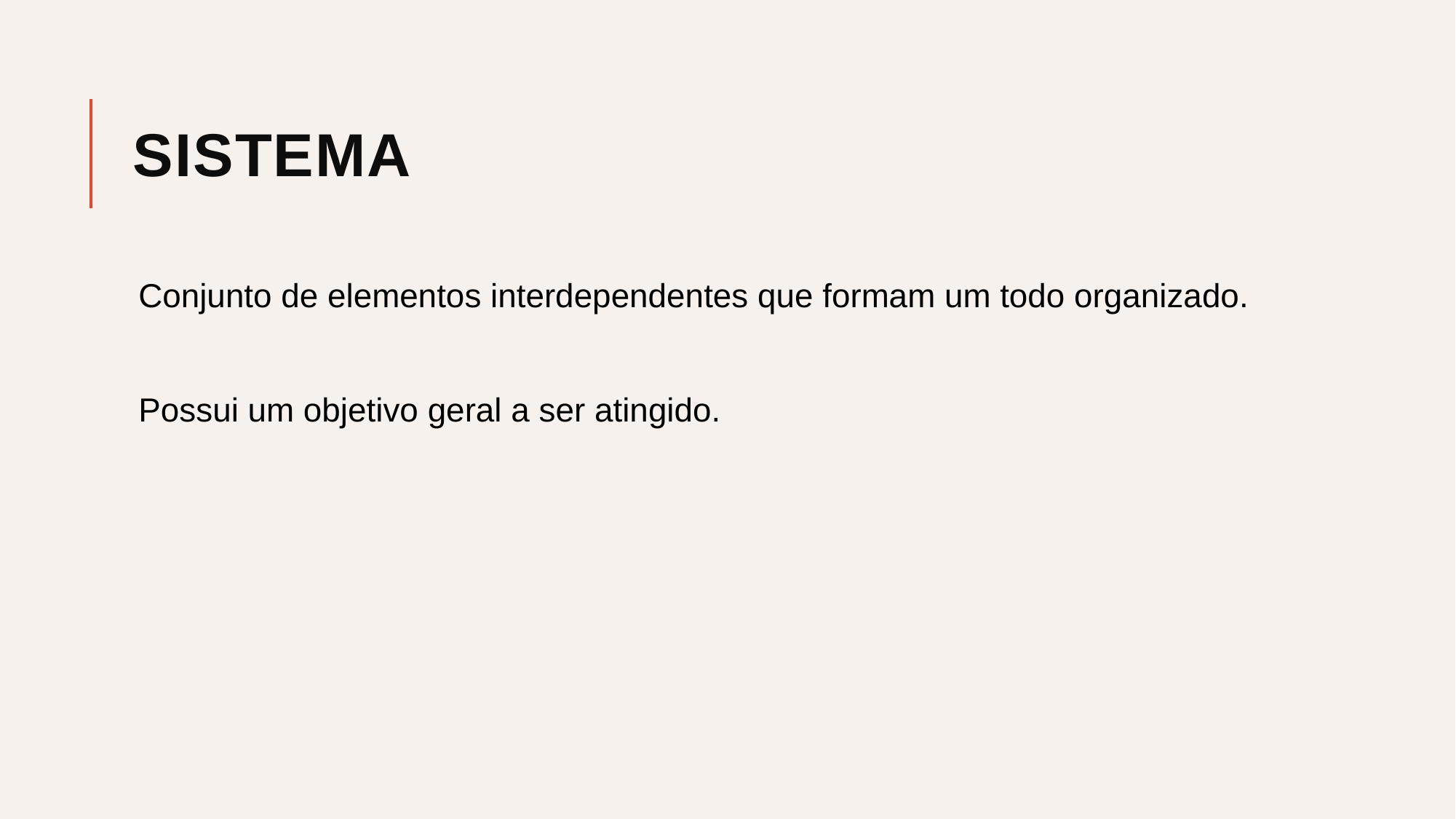

# Sistema
Conjunto de elementos interdependentes que formam um todo organizado. ​
​
Possui um objetivo geral a ser atingido.​